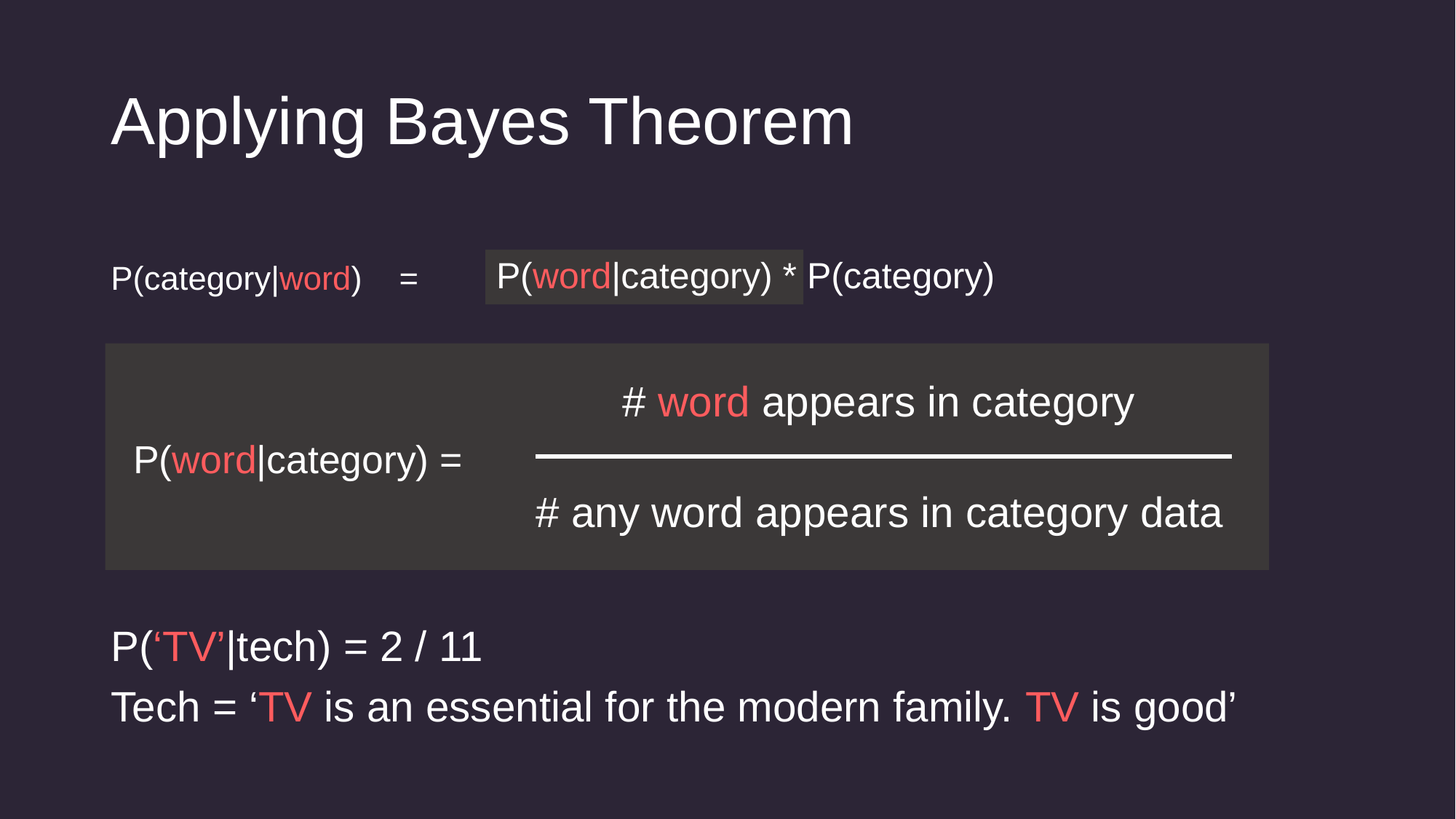

# Applying Bayes Theorem

P(word|category) * P(category)
P(category|word)    =

# word appears in category
P(word|category) =
# any word appears in category data
P(‘TV’|tech) = 2 / 11
Tech = ‘TV is an essential for the modern family. TV is good’